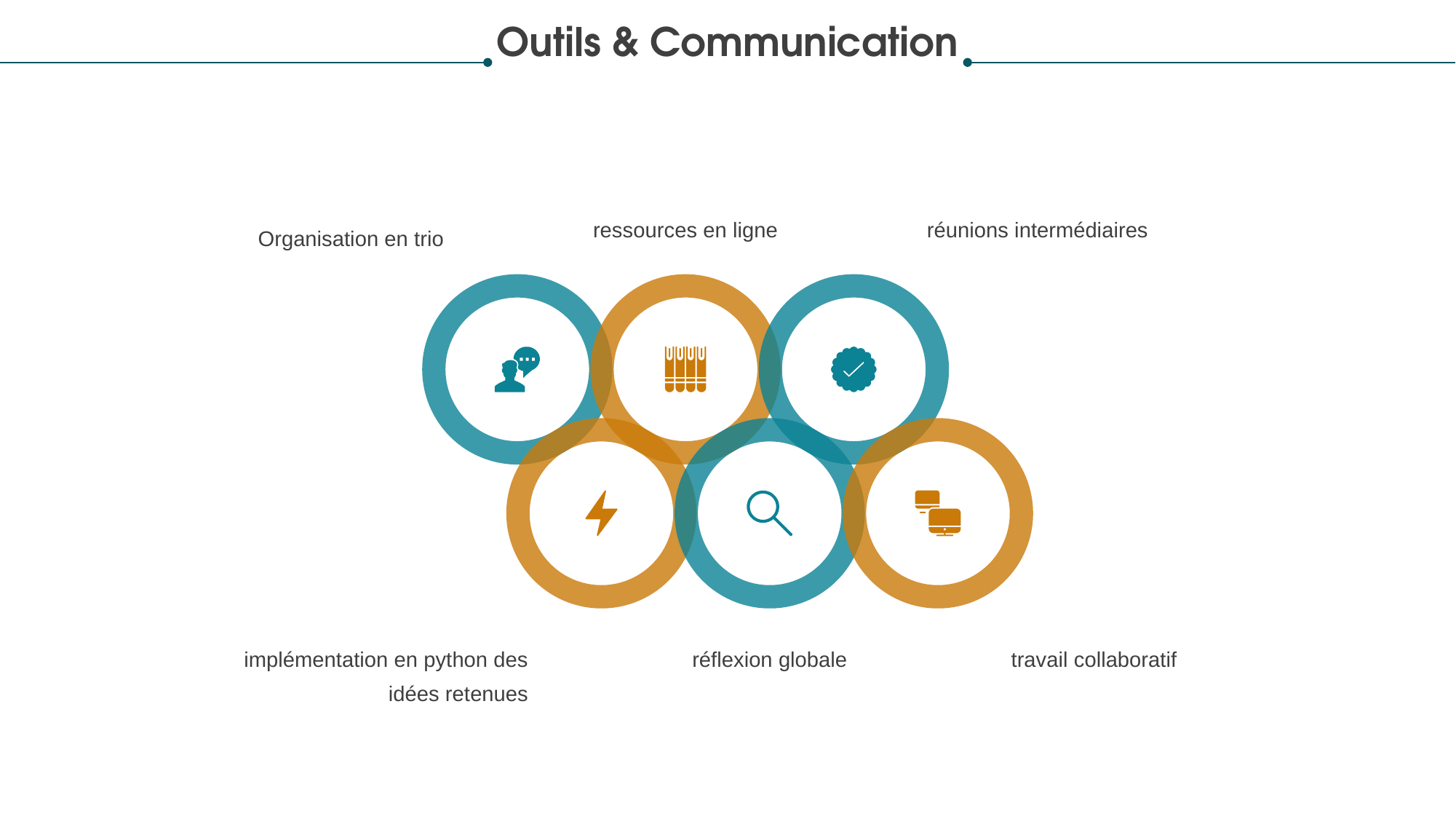

Outils & Communication
ressources en ligne
réunions intermédiaires
Organisation en trio

implémentation en python des idées retenues
réflexion globale
travail collaboratif